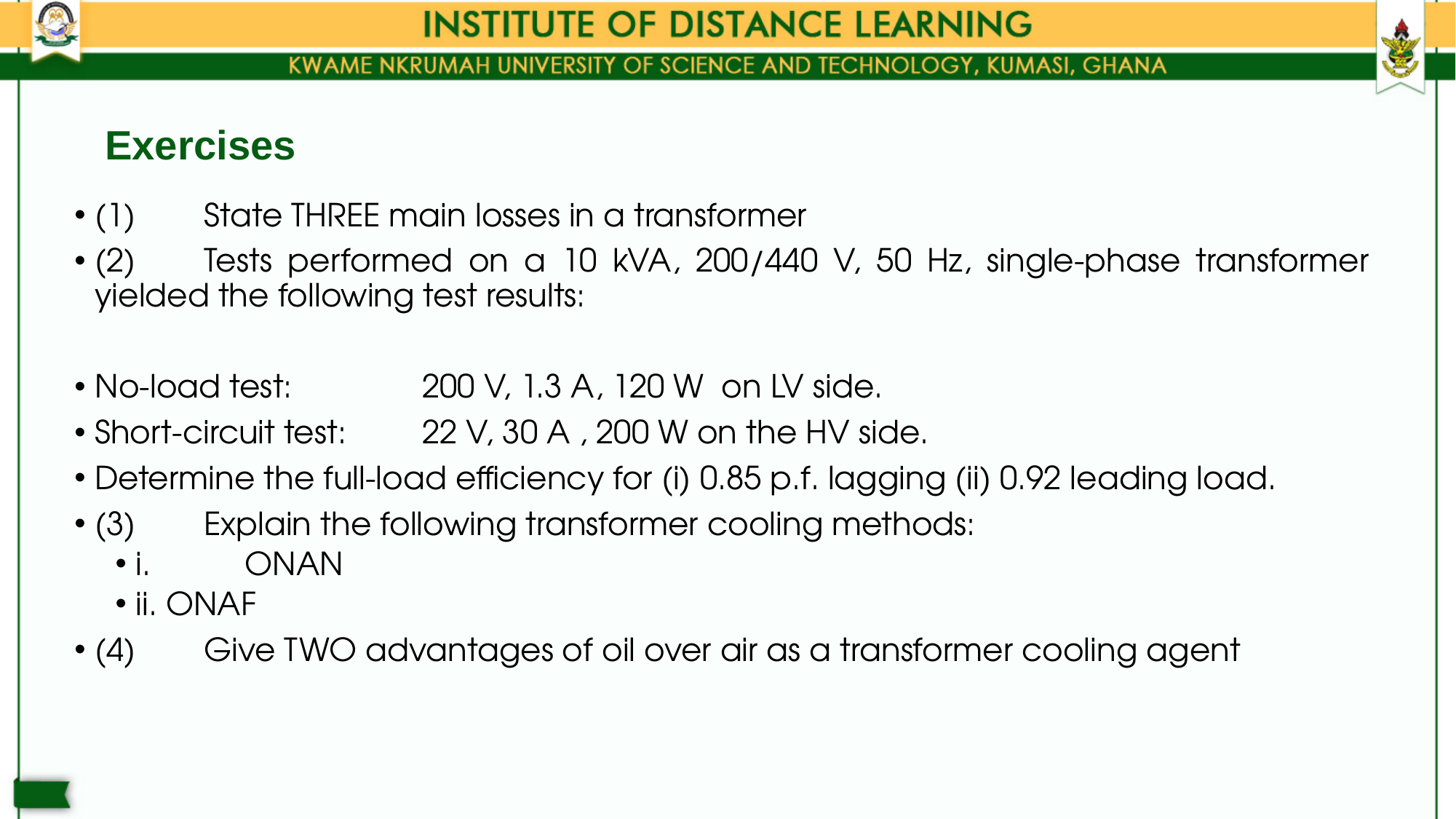

# Exercises
(1)	State THREE main losses in a transformer
(2)	Tests performed on a 10 kVA, 200/440 V, 50 Hz, single-phase transformer yielded the following test results:

No-load test:		200 V, 1.3 A, 120 W  on LV side.
Short-circuit test:	22 V, 30 A , 200 W on the HV side.
Determine the full-load efficiency for (i) 0.85 p.f. lagging (ii) 0.92 leading load.
(3)	Explain the following transformer cooling methods:
i.	ONAN
ii. ONAF
(4)	Give TWO advantages of oil over air as a transformer cooling agent